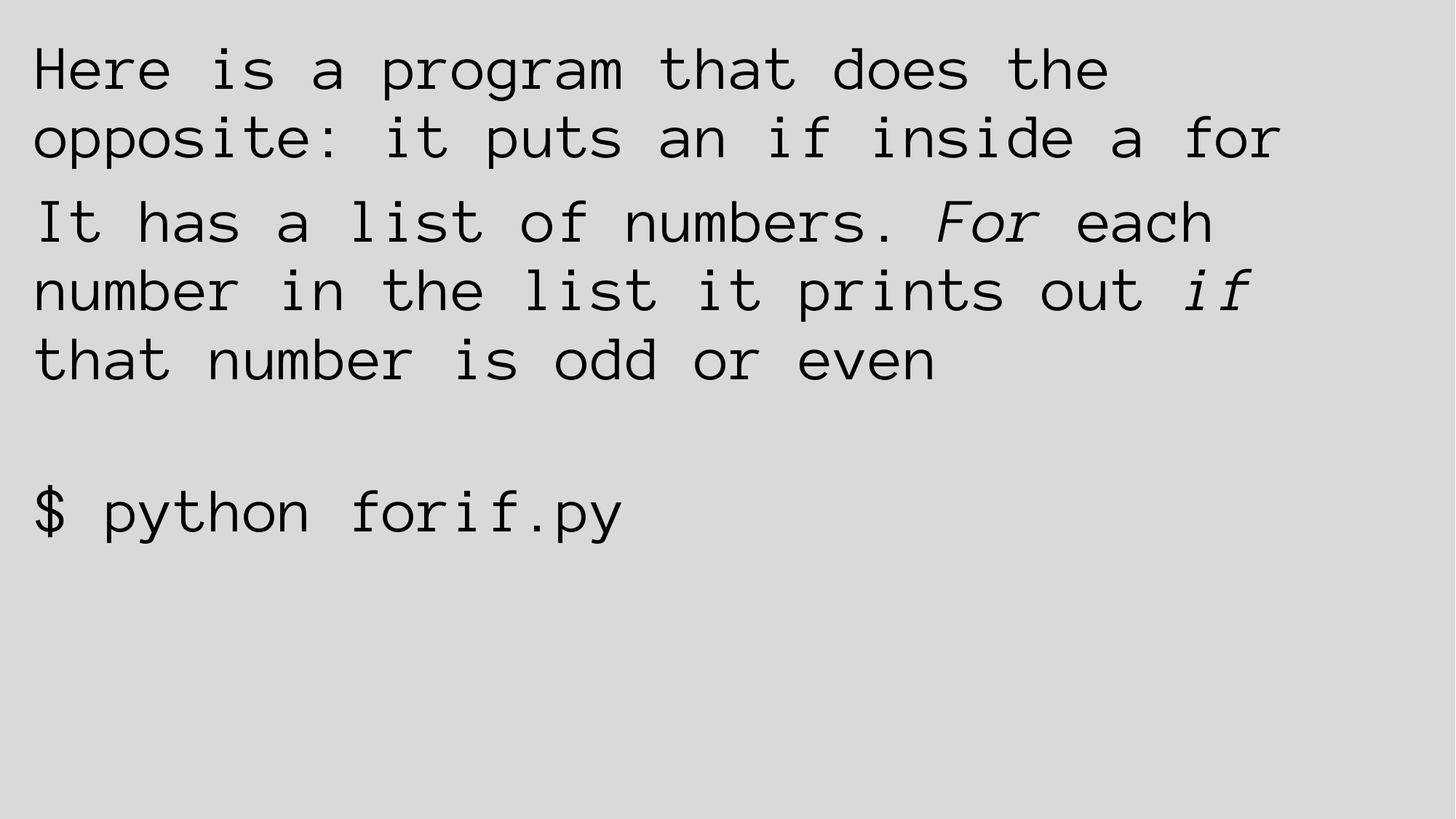

Here is a program that does the opposite: it puts an if inside a for
It has a list of numbers. For each number in the list it prints out if that number is odd or even
$ python forif.py